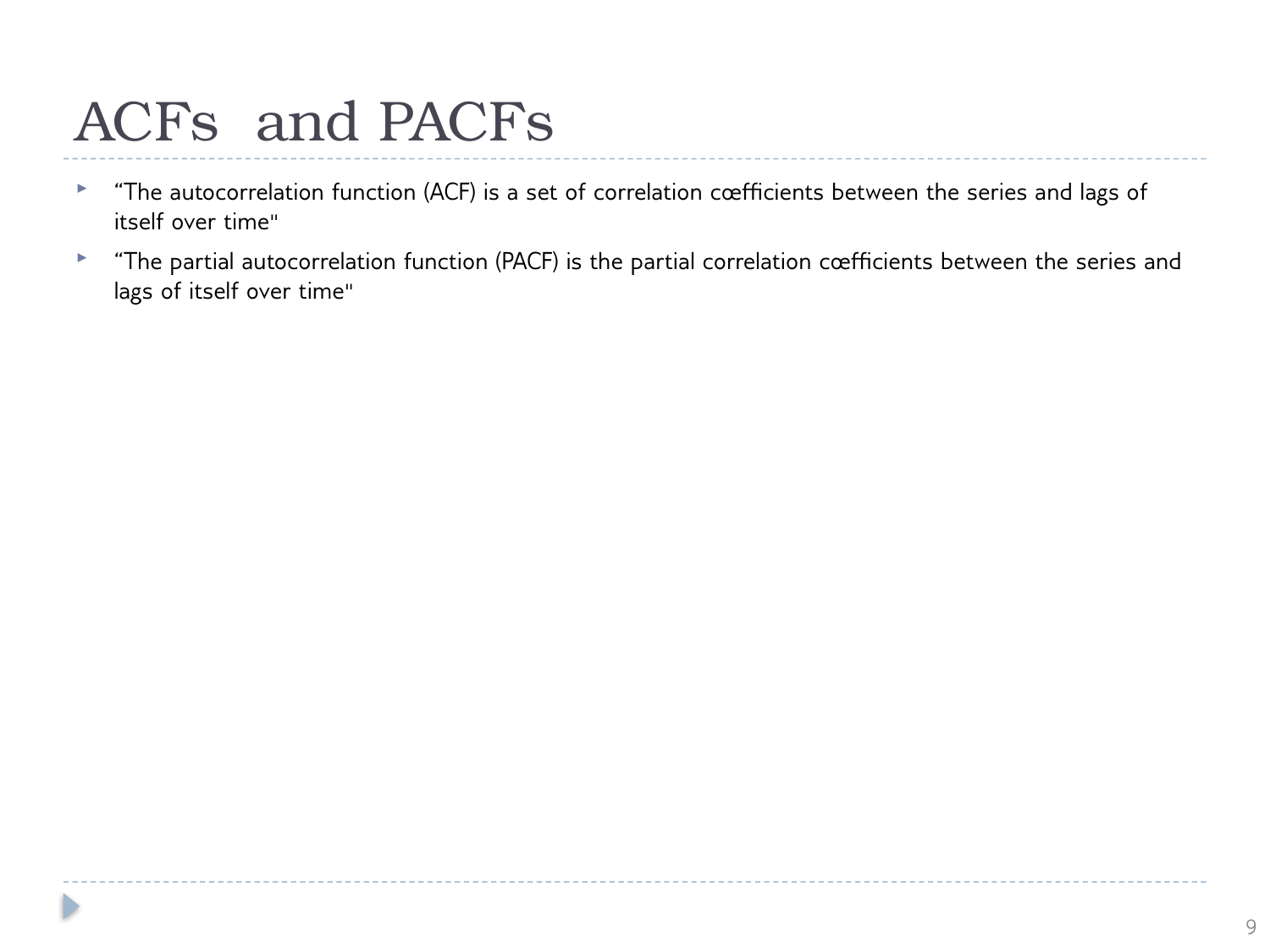

# ACFs  and PACFs
“The autocorrelation function (ACF) is a set of correlation coefficients between the series and lags of itself over time"
“The partial autocorrelation function (PACF) is the partial correlation coefficients between the series and lags of itself over time"
9